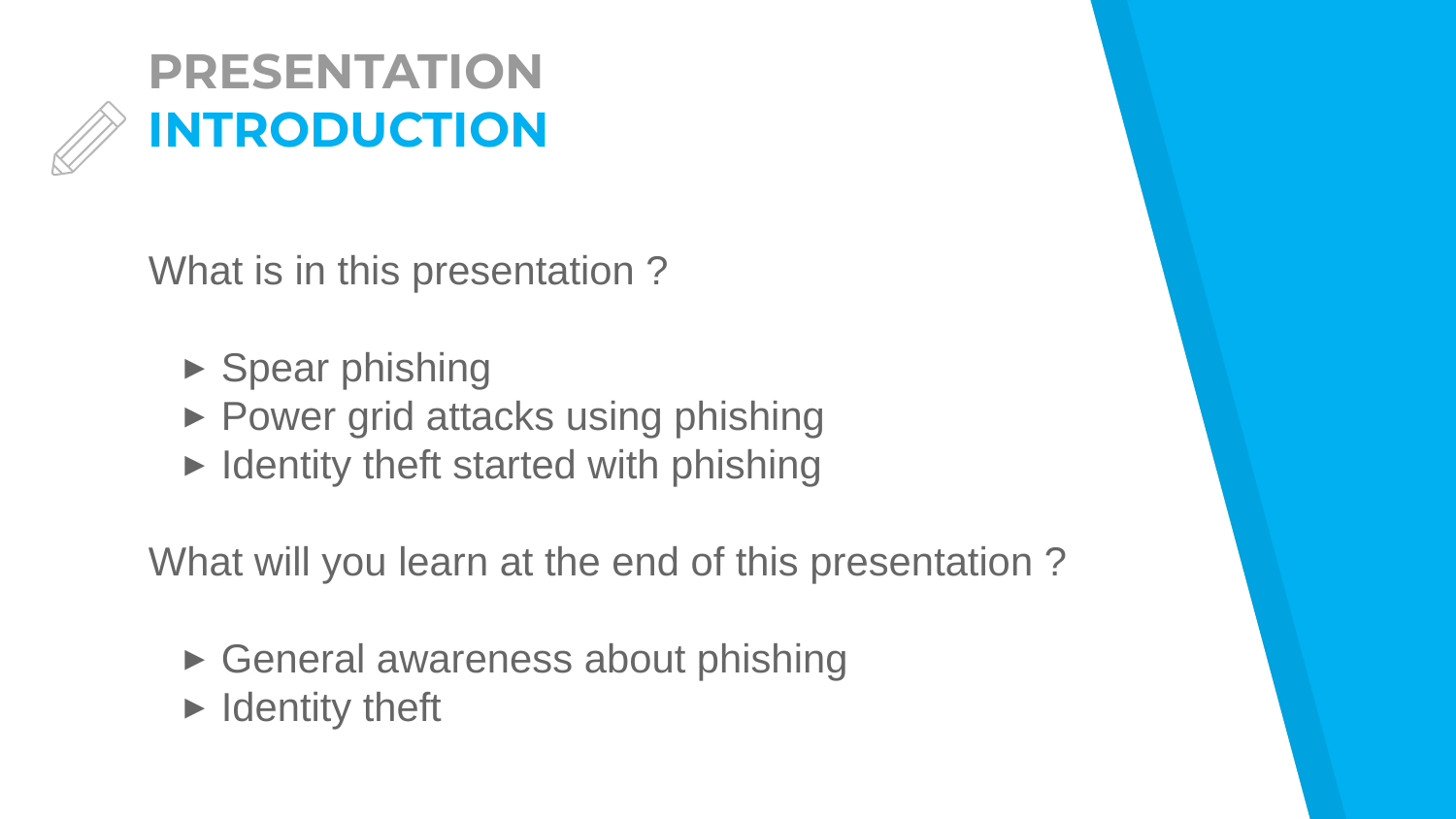

# PRESENTATION INTRODUCTION
What is in this presentation ?

Spear phishing
Power grid attacks using phishing
Identity theft started with phishing

What will you learn at the end of this presentation ?

General awareness about phishing
Identity theft